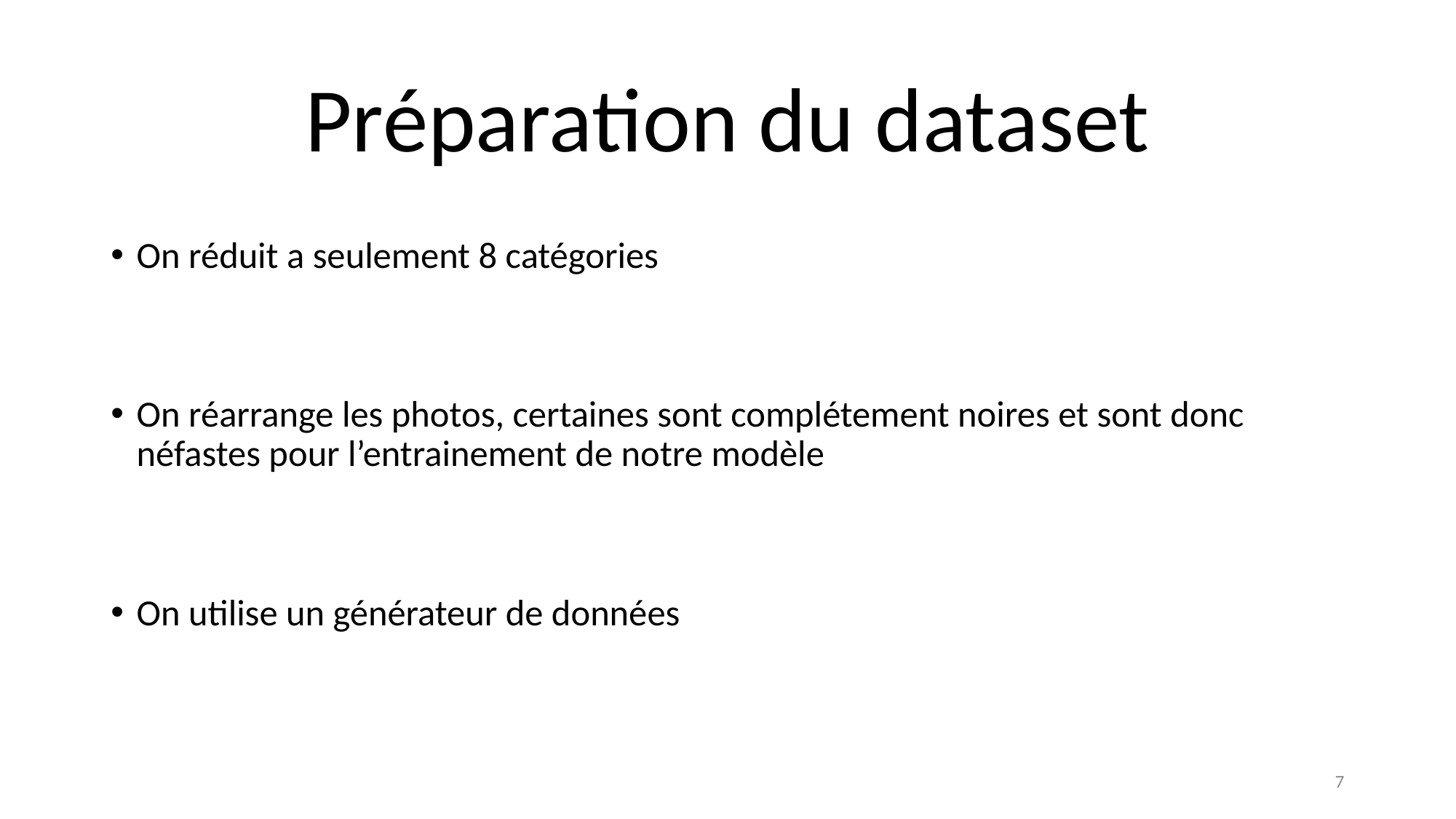

# Préparation du dataset
On réduit a seulement 8 catégories

On réarrange les photos, certaines sont complétement noires et sont donc néfastes pour l’entrainement de notre modèle

On utilise un générateur de données

7